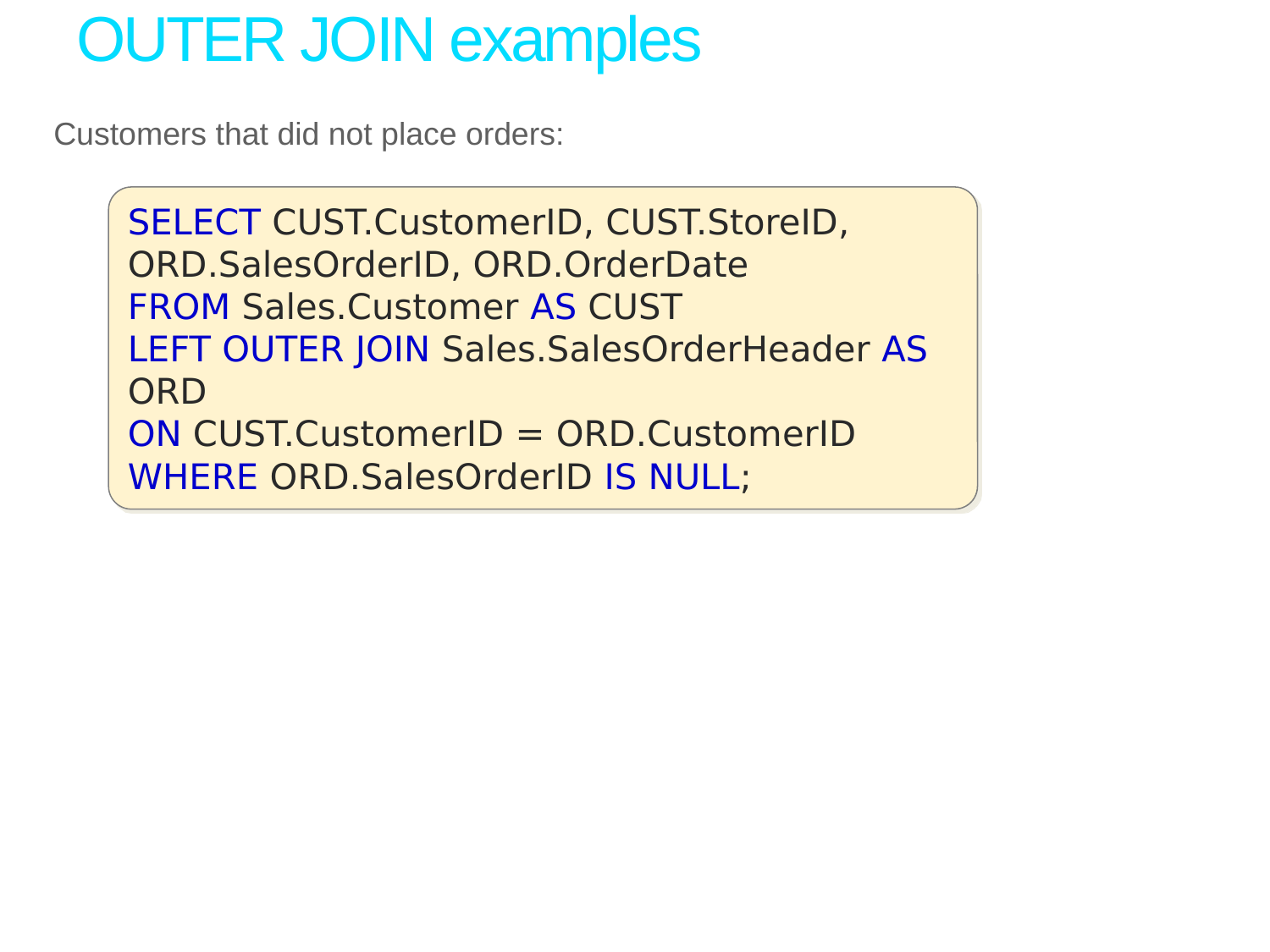

# OUTER JOIN examples
Customers that did not place orders:
SELECT CUST.CustomerID, CUST.StoreID, ORD.SalesOrderID, ORD.OrderDate
FROM Sales.Customer AS CUST
LEFT OUTER JOIN Sales.SalesOrderHeader AS ORD
ON CUST.CustomerID = ORD.CustomerID
WHERE ORD.SalesOrderID IS NULL;